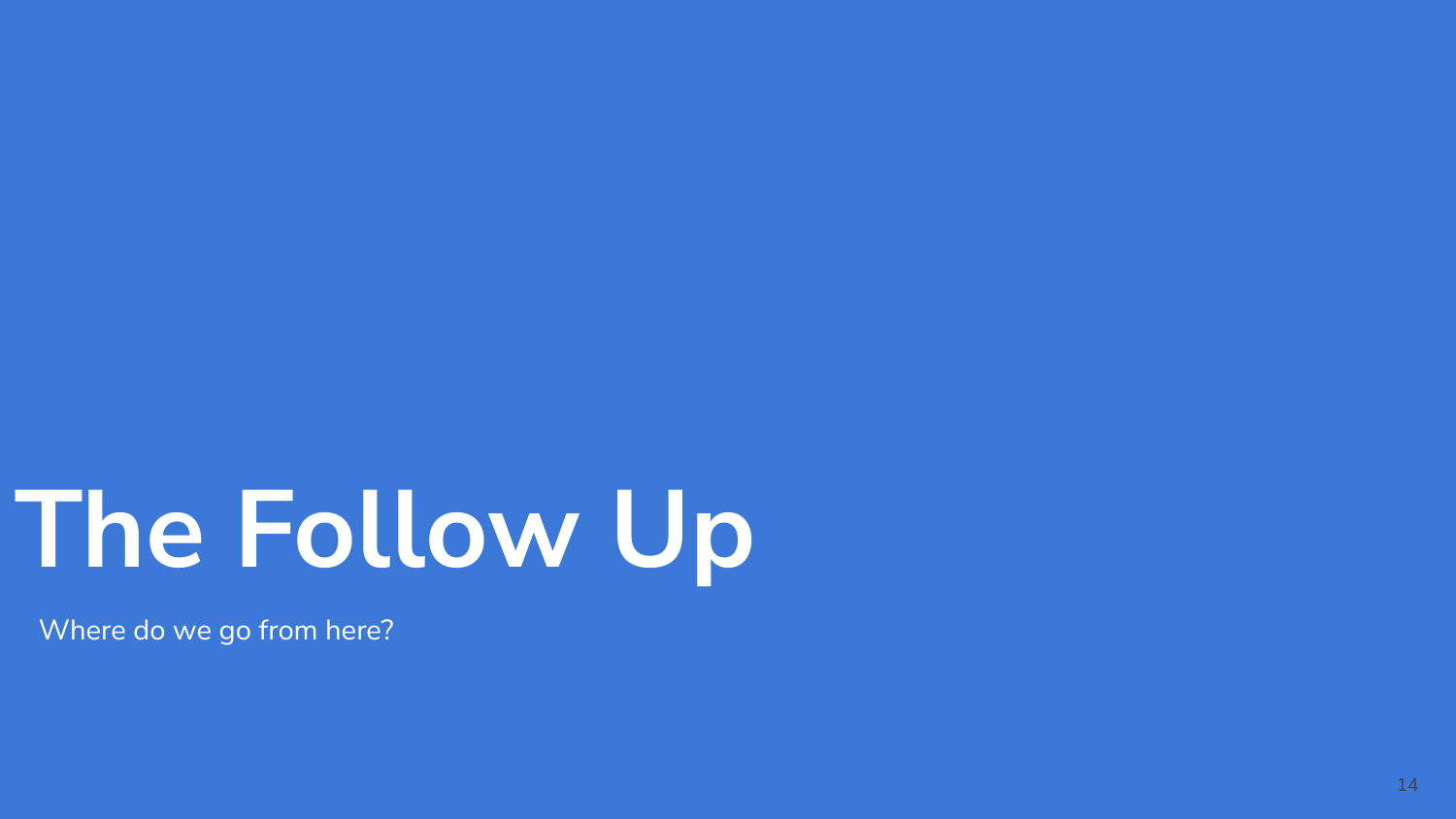

The Follow Up
Where do we go from here?
14